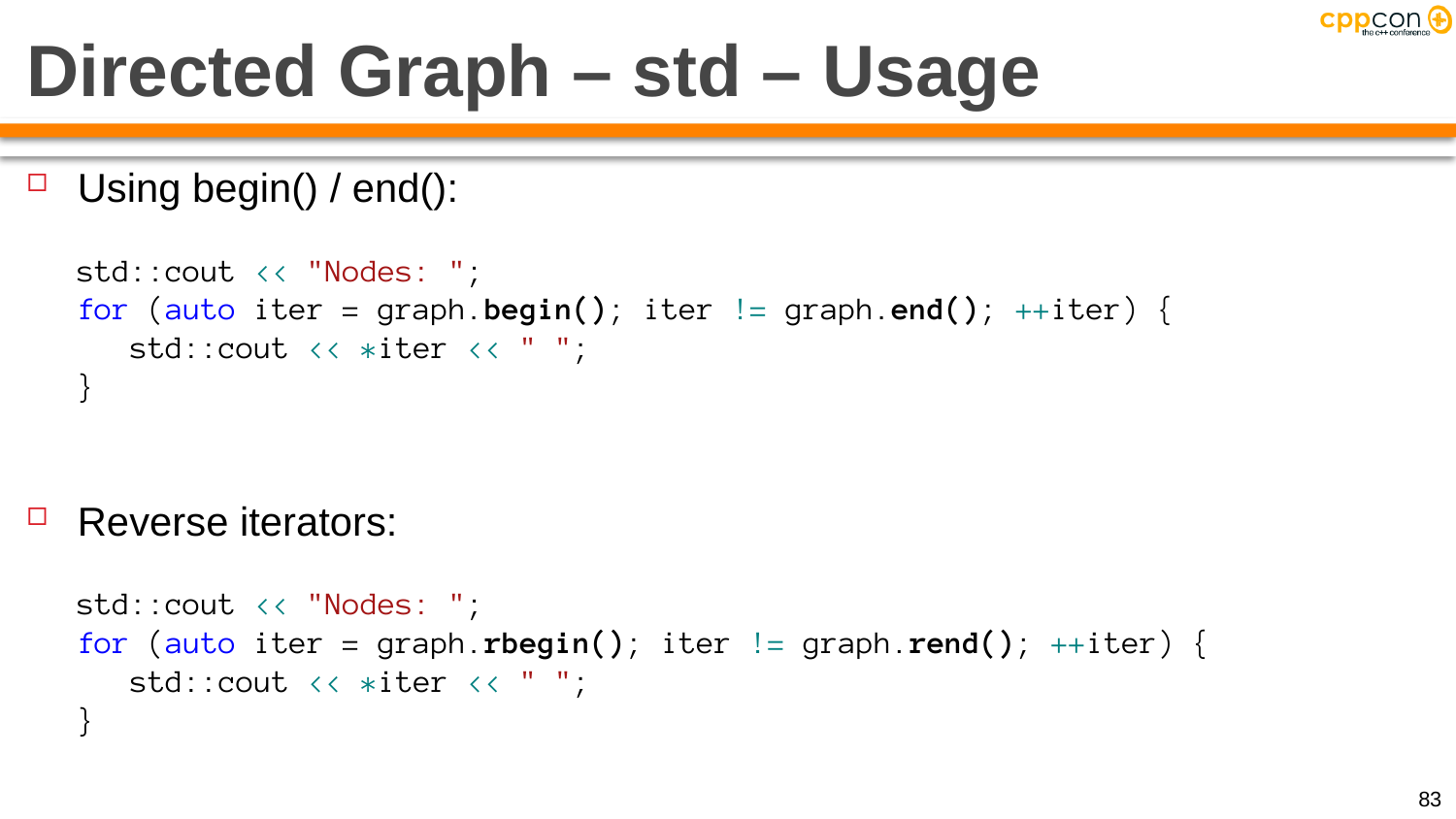

# Directed Graph – std – Usage
Using begin() / end():

std::cout << "Nodes: ";
for (auto iter = graph.begin(); iter != graph.end(); ++iter) {
   std::cout << *iter << " ";
}

Reverse iterators:

std::cout << "Nodes: ";
for (auto iter = graph.rbegin(); iter != graph.rend(); ++iter) {
   std::cout << *iter << " ";
}